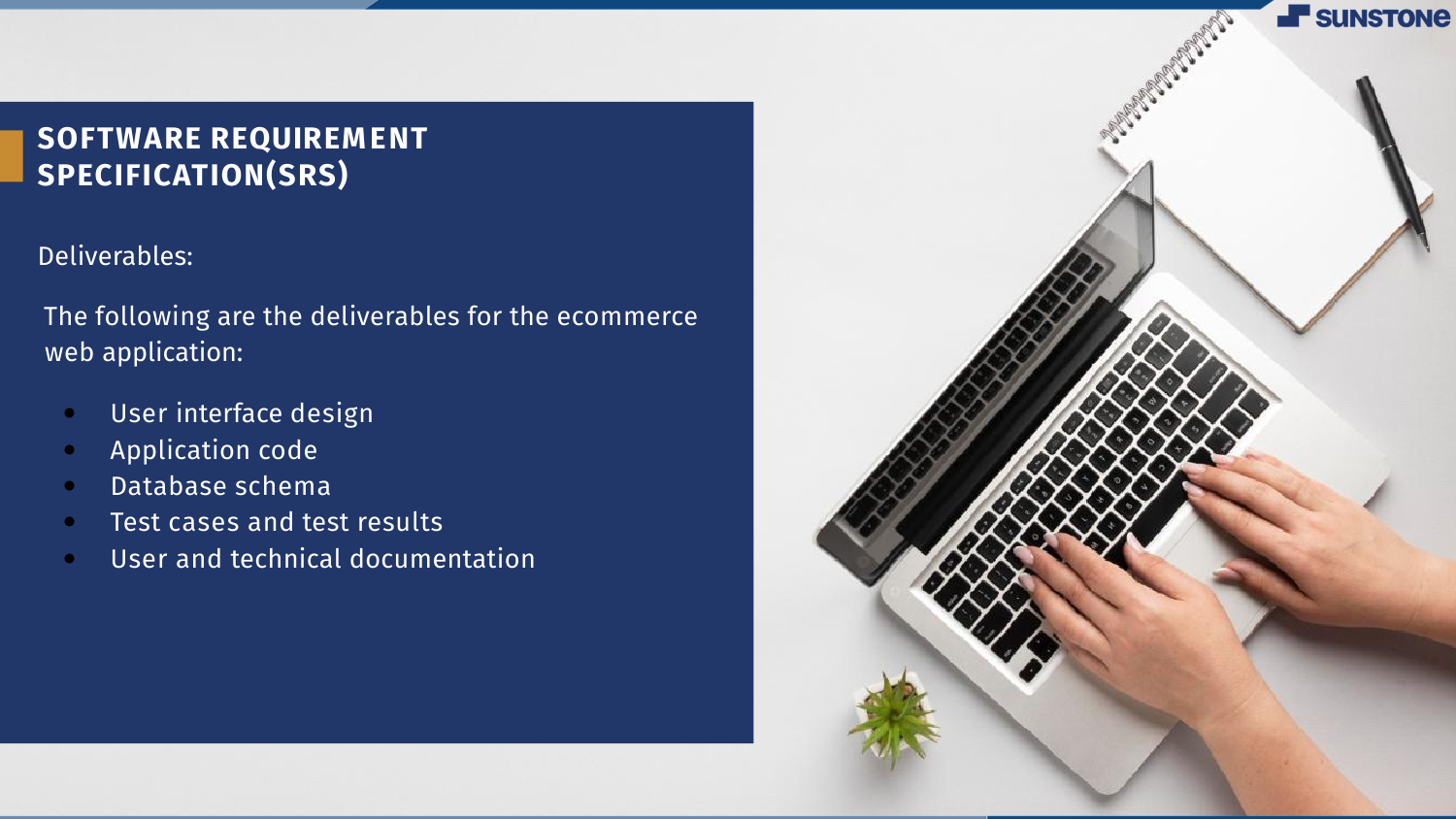

# SOFTWARE REQUIREMENT
SPECIFICATION(SRS)
Deliverables:
The following are the deliverables for the ecommerce  web application:

User interface design
Application code
Database schema
Test cases and test results
User and technical documentation